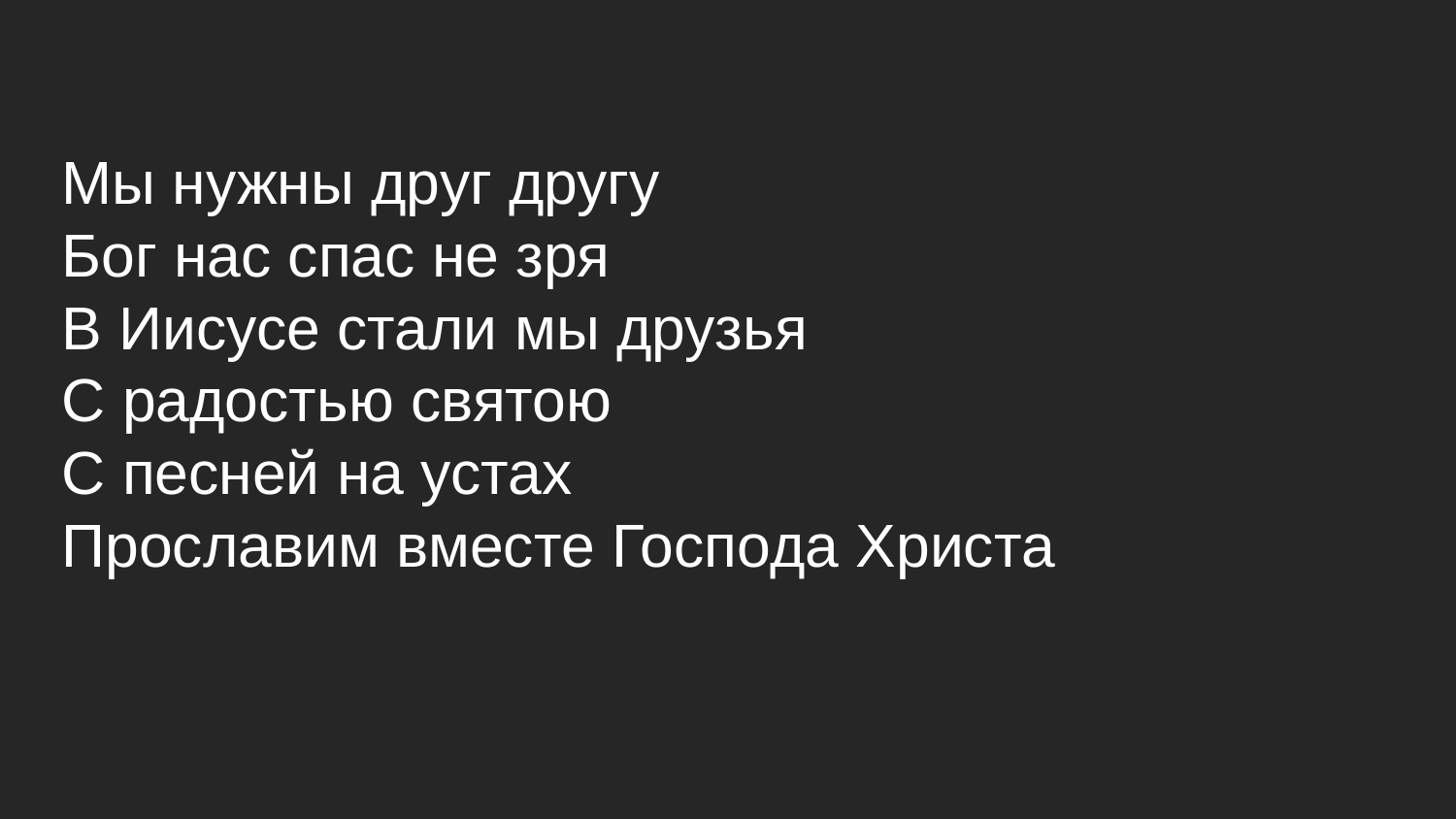

# Мы нужны друг другу Бог нас спас не зря В Иисусе стали мы друзья С радостью святою С песней на устах Прославим вместе Господа Христа